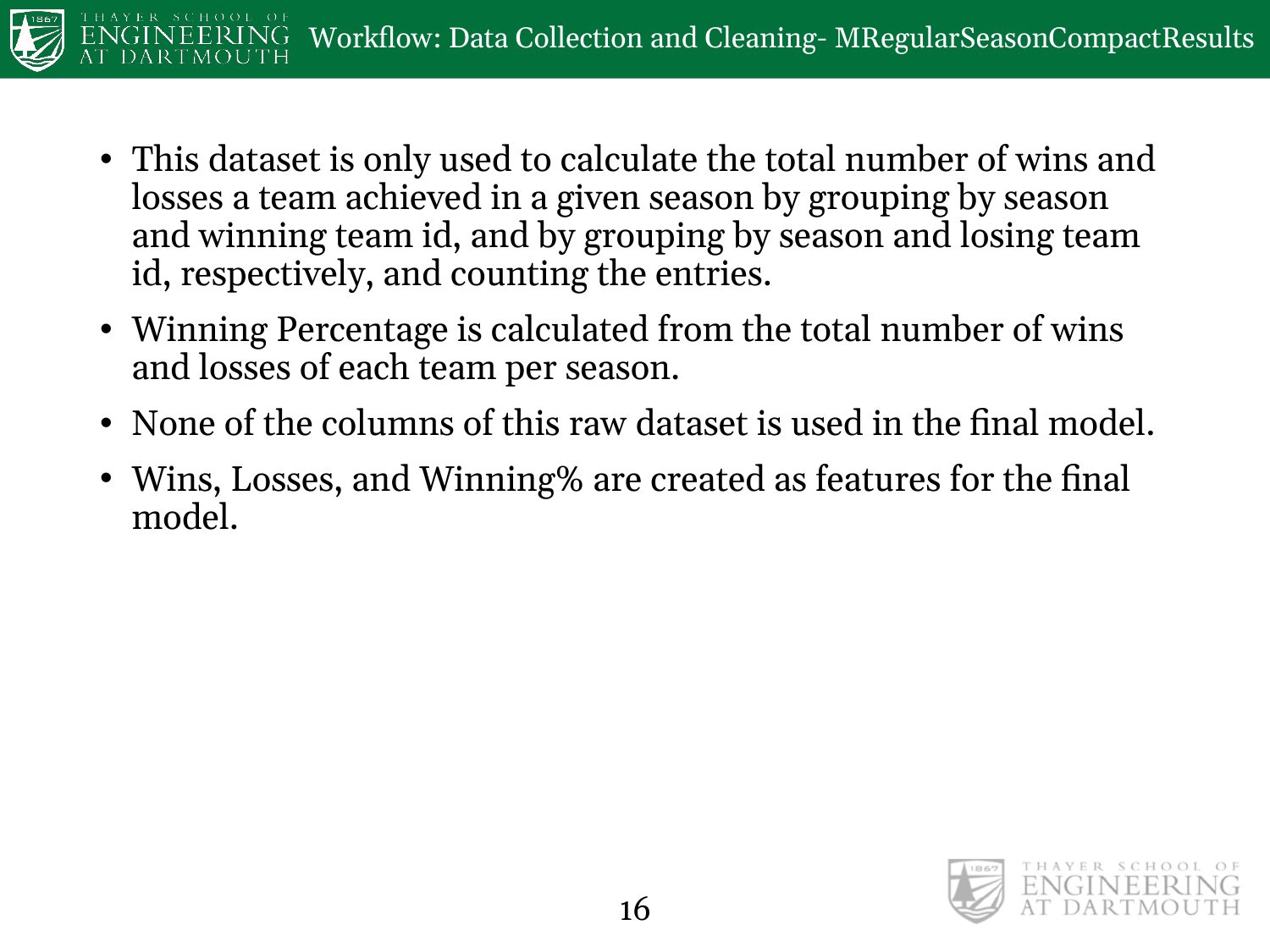

# Workflow: Data Collection and Cleaning- MRegularSeasonCompactResults
This dataset is only used to calculate the total number of wins and losses a team achieved in a given season by grouping by season and winning team id, and by grouping by season and losing team id, respectively, and counting the entries.
Winning Percentage is calculated from the total number of wins and losses of each team per season.
None of the columns of this raw dataset is used in the final model.
Wins, Losses, and Winning% are created as features for the final model.

16